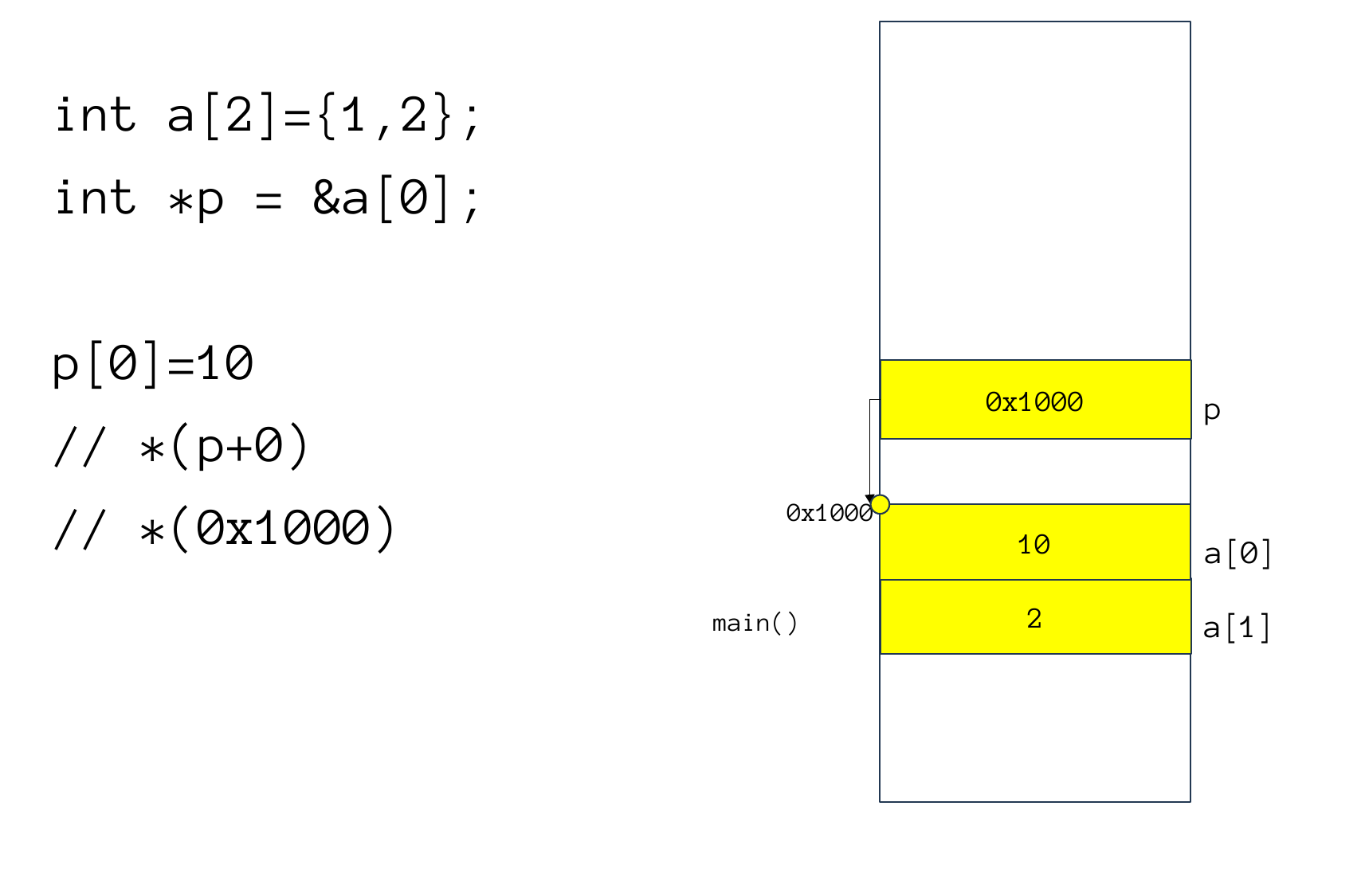

int a[2]={1,2};
int *p = &a[0];

p[0]=10
// *(p+0)
// *(0x1000)
0x1000
p
0x1000

10
a[0]
2
a[1]
main()